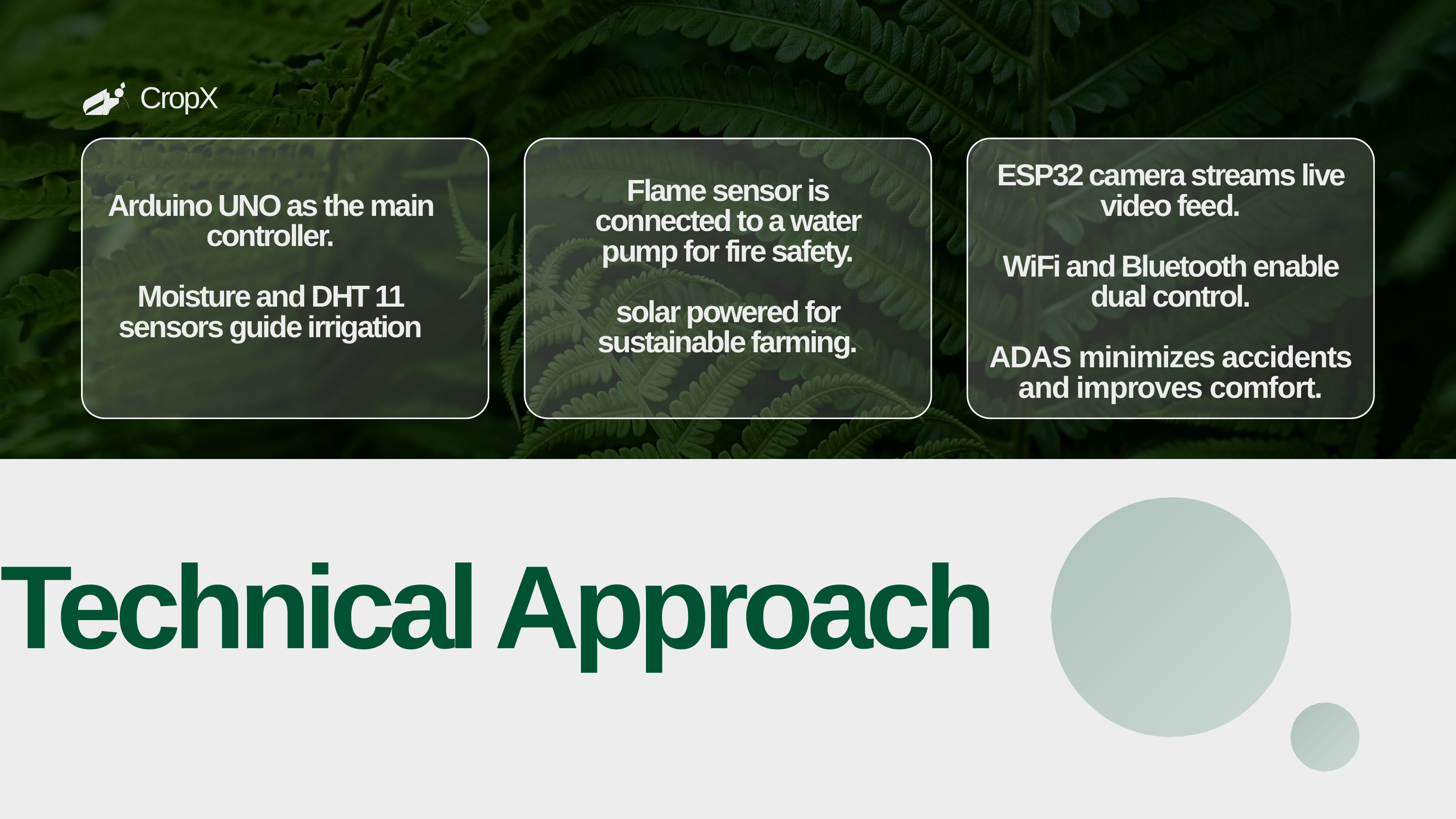

CropX

ESP32 camera streams live video feed.

WiFi and Bluetooth enable dual control.

ADAS minimizes accidents and improves comfort.

Flame sensor is connected to a water pump for fire safety.

solar powered for sustainable farming.

Arduino UNO as the main controller.

Moisture and DHT 11 sensors guide irrigation

Technical Approach